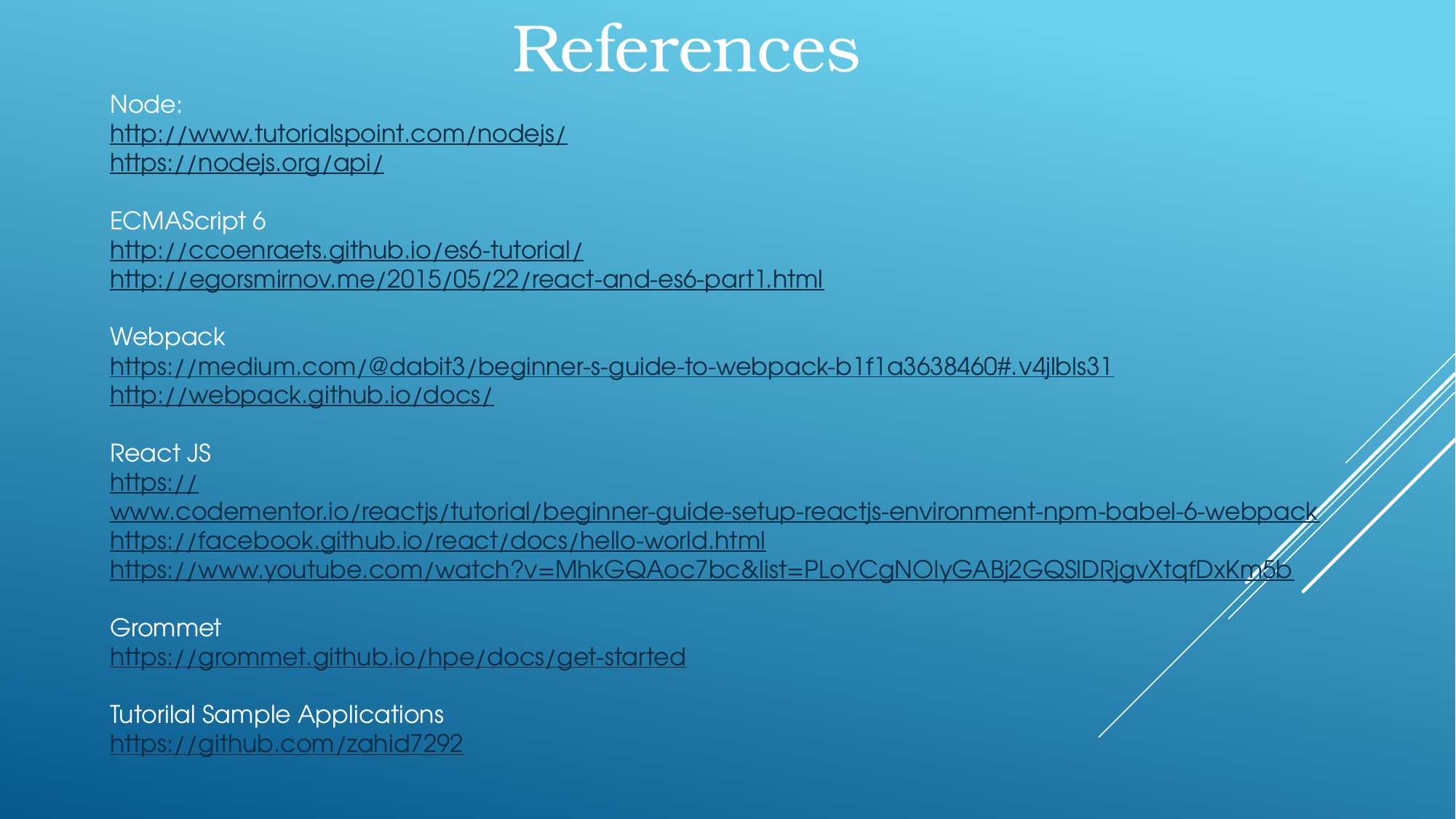

References
Node:
http://www.tutorialspoint.com/nodejs/
https://nodejs.org/api/

ECMAScript 6
http://ccoenraets.github.io/es6-tutorial/
http://egorsmirnov.me/2015/05/22/react-and-es6-part1.html

Webpack
https://medium.com/@dabit3/beginner-s-guide-to-webpack-b1f1a3638460#.v4jlbls31
http://webpack.github.io/docs/

React JS
https://www.codementor.io/reactjs/tutorial/beginner-guide-setup-reactjs-environment-npm-babel-6-webpack
https://facebook.github.io/react/docs/hello-world.html
https://www.youtube.com/watch?v=MhkGQAoc7bc&list=PLoYCgNOIyGABj2GQSlDRjgvXtqfDxKm5b

Grommet
https://grommet.github.io/hpe/docs/get-started

Tutorilal Sample Applications
https://github.com/zahid7292